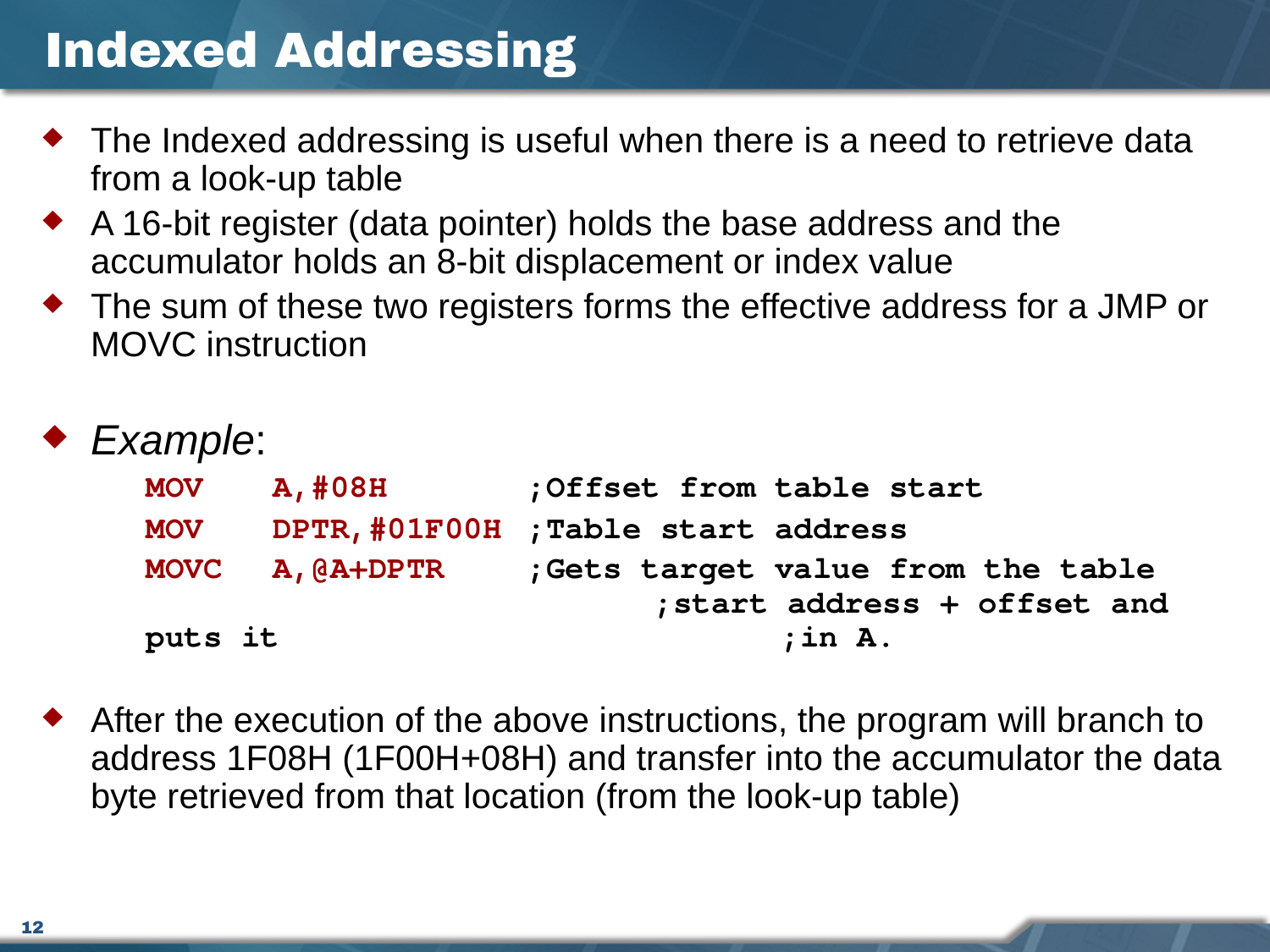

# Indexed Addressing
The Indexed addressing is useful when there is a need to retrieve data from a look-up table
A 16-bit register (data pointer) holds the base address and the accumulator holds an 8-bit displacement or index value
The sum of these two registers forms the effective address for a JMP or MOVC instruction

Example:
 	MOV	A,#08H		;Offset from table start
	MOV	DPTR,#01F00H	;Table start address
	MOVC	A,@A+DPTR	;Gets target value from the table 				;start address + offset and puts it 				;in A.

After the execution of the above instructions, the program will branch to address 1F08H (1F00H+08H) and transfer into the accumulator the data byte retrieved from that location (from the look-up table)